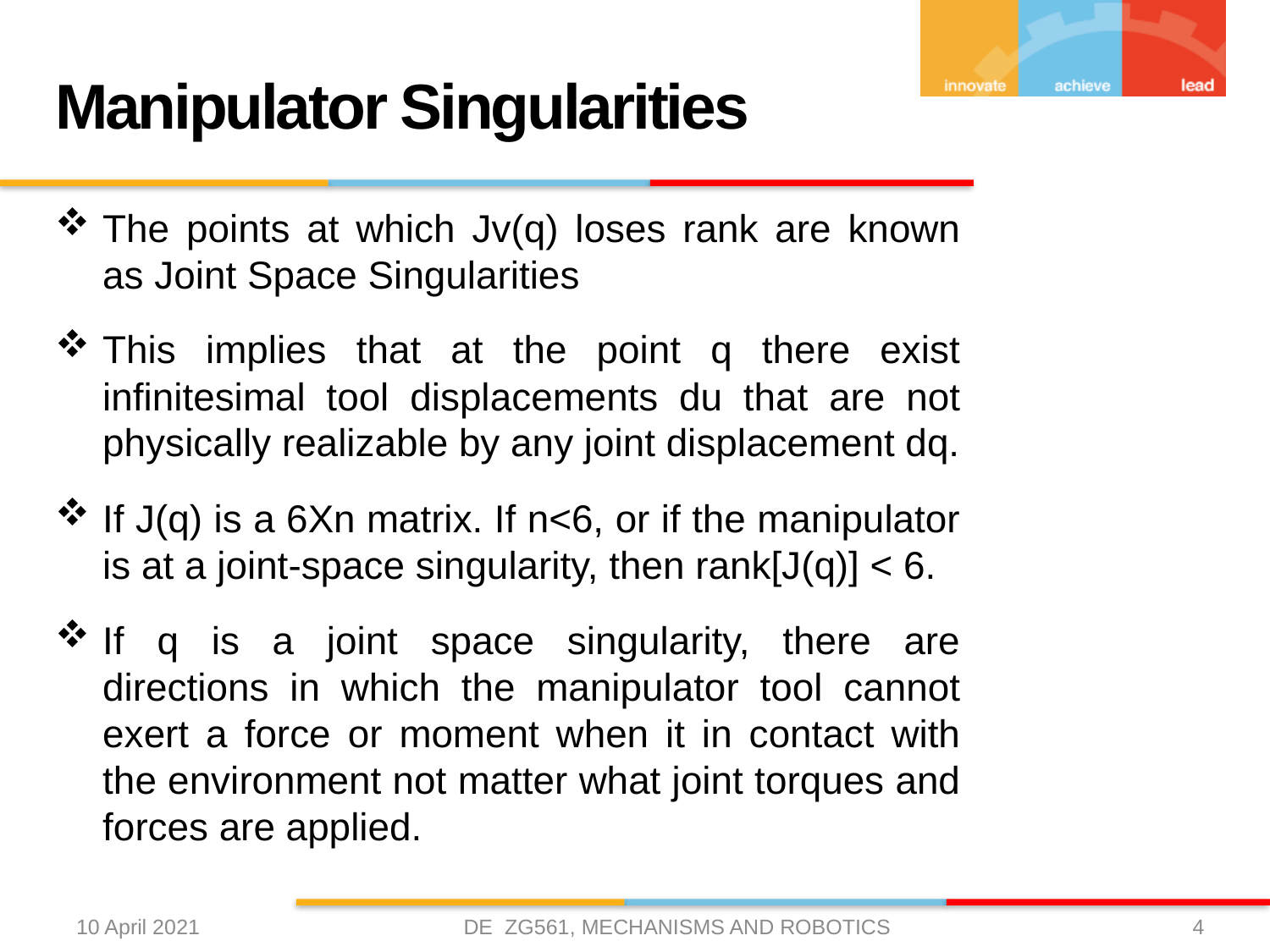

# Manipulator Singularities
The points at which Jv(q) loses rank are known as Joint Space Singularities
This implies that at the point q there exist infinitesimal tool displacements du that are not physically realizable by any joint displacement dq.
If J(q) is a 6Xn matrix. If n<6, or if the manipulator is at a joint-space singularity, then rank[J(q)] < 6.
If q is a joint space singularity, there are directions in which the manipulator tool cannot exert a force or moment when it in contact with the environment not matter what joint torques and forces are applied.
DE  ZG561, MECHANISMS AND ROBOTICS
10 April 2021
4